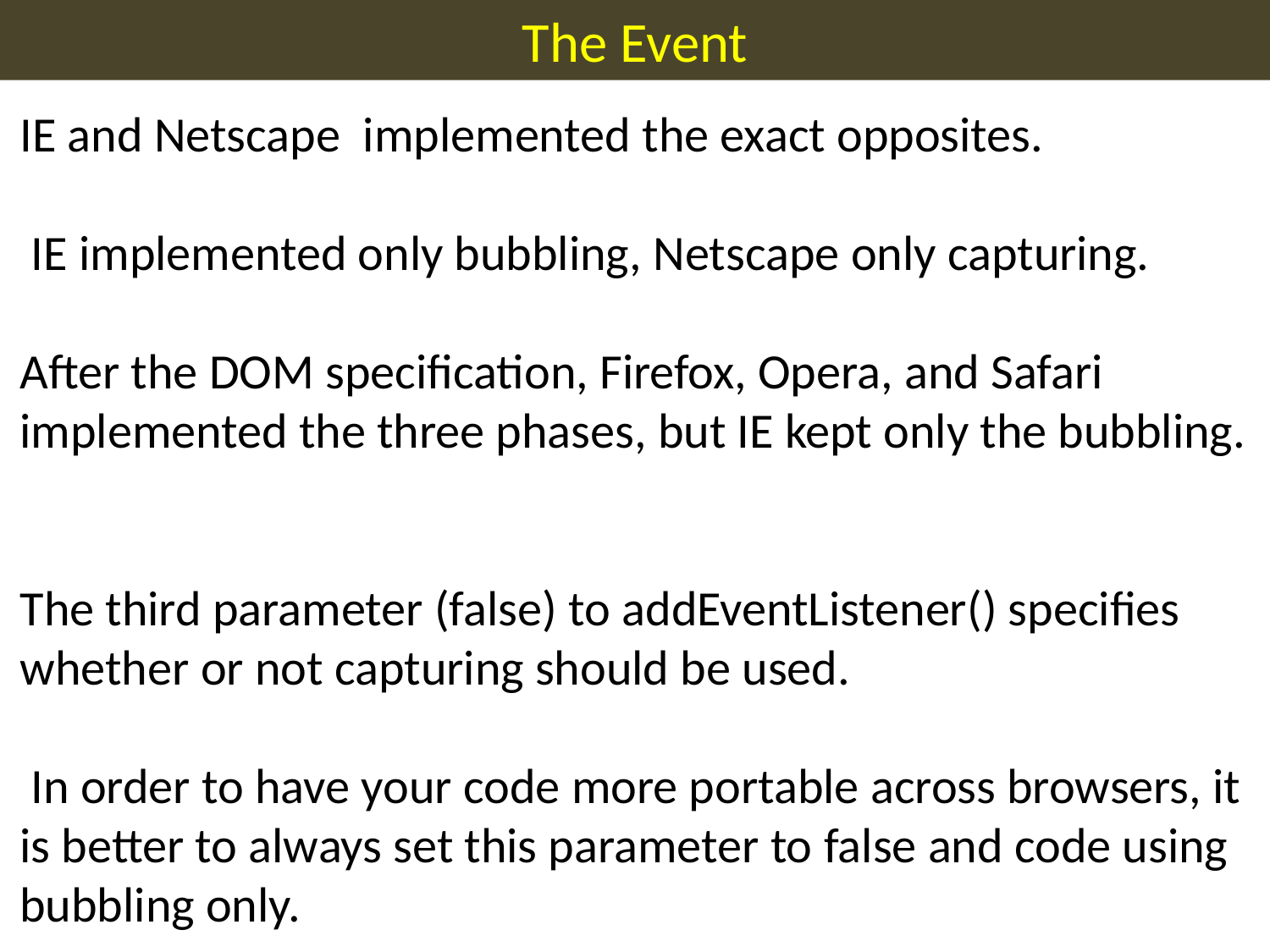

The Event
IE and Netscape  implemented the exact opposites.

 IE implemented only bubbling, Netscape only capturing.

After the DOM specification, Firefox, Opera, and Safari implemented the three phases, but IE kept only the bubbling.

The third parameter (false) to addEventListener() specifies whether or not capturing should be used.

 In order to have your code more portable across browsers, it is better to always set this parameter to false and code using bubbling only.